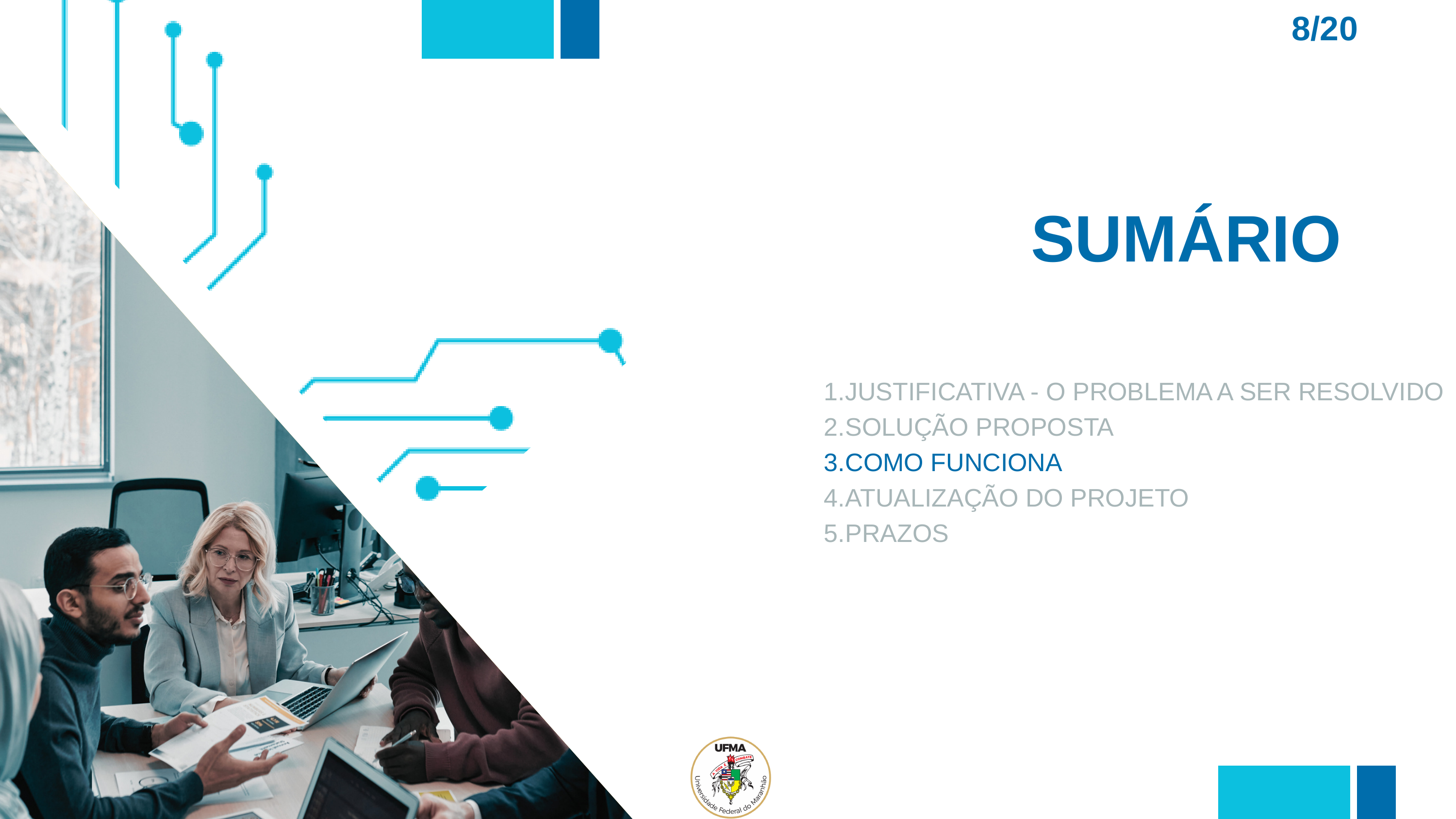

8/20

SUMÁRIO
JUSTIFICATIVA - O PROBLEMA A SER RESOLVIDO
SOLUÇÃO PROPOSTA
COMO FUNCIONA
ATUALIZAÇÃO DO PROJETO
PRAZOS